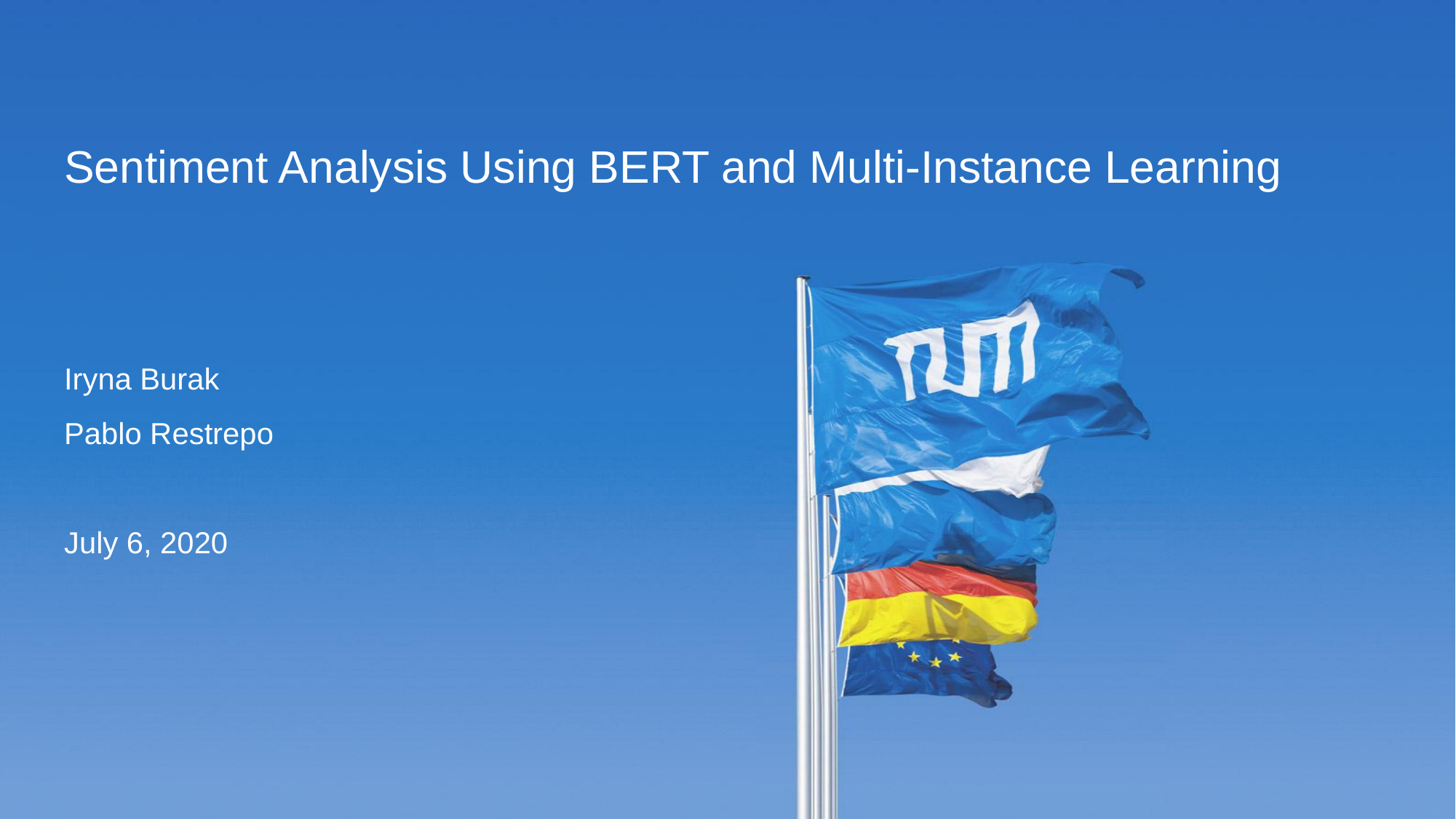

# Sentiment Analysis Using BERT and Multi-Instance Learning
Iryna Burak
Pablo Restrepo

July 6, 2020